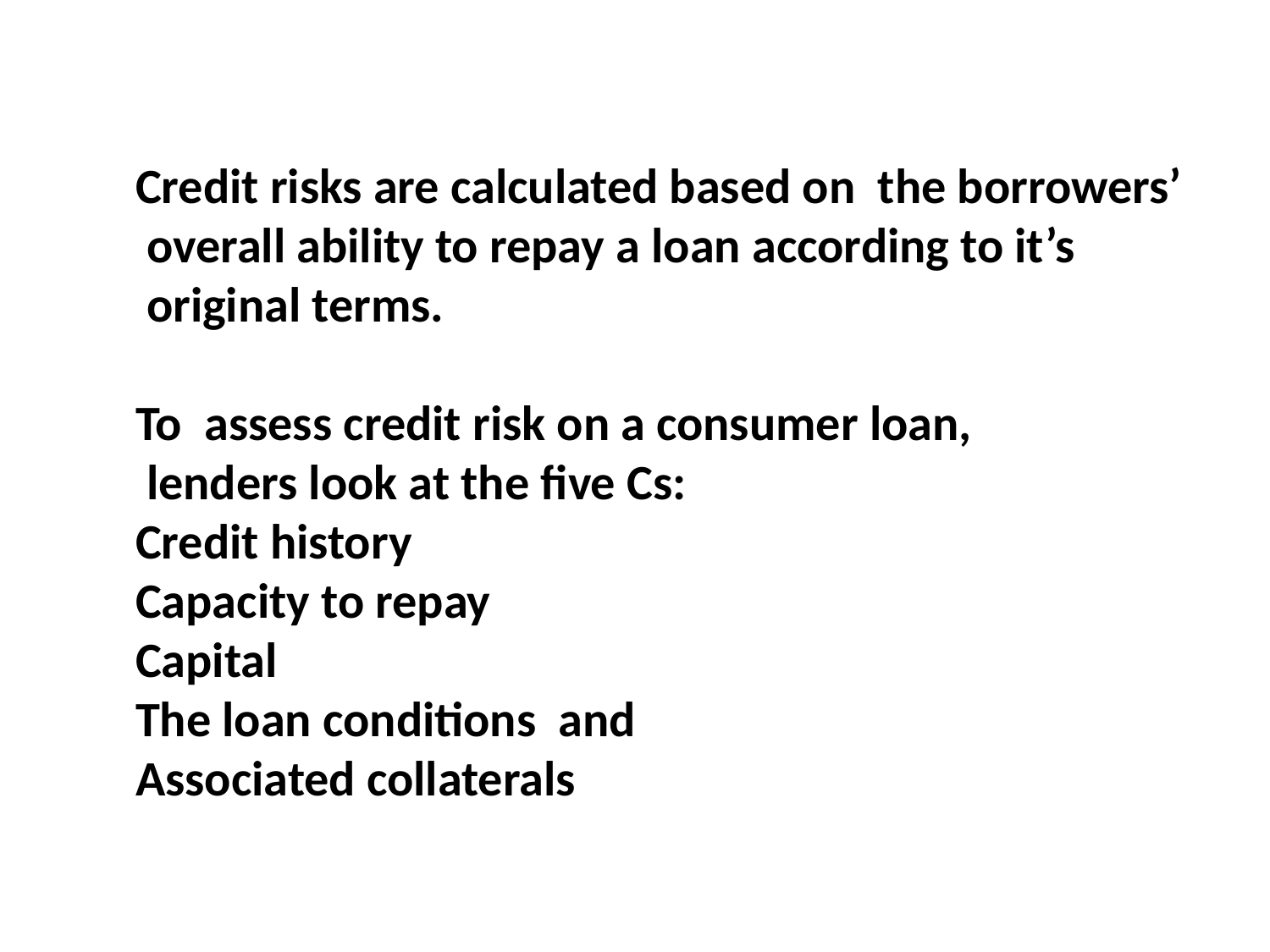

Credit risks are calculated based on  the borrowers’
 overall ability to repay a loan according to it’s
 original terms.

To  assess credit risk on a consumer loan,
 lenders look at the five Cs:
Credit history
Capacity to repay
Capital
The loan conditions  and
Associated collaterals